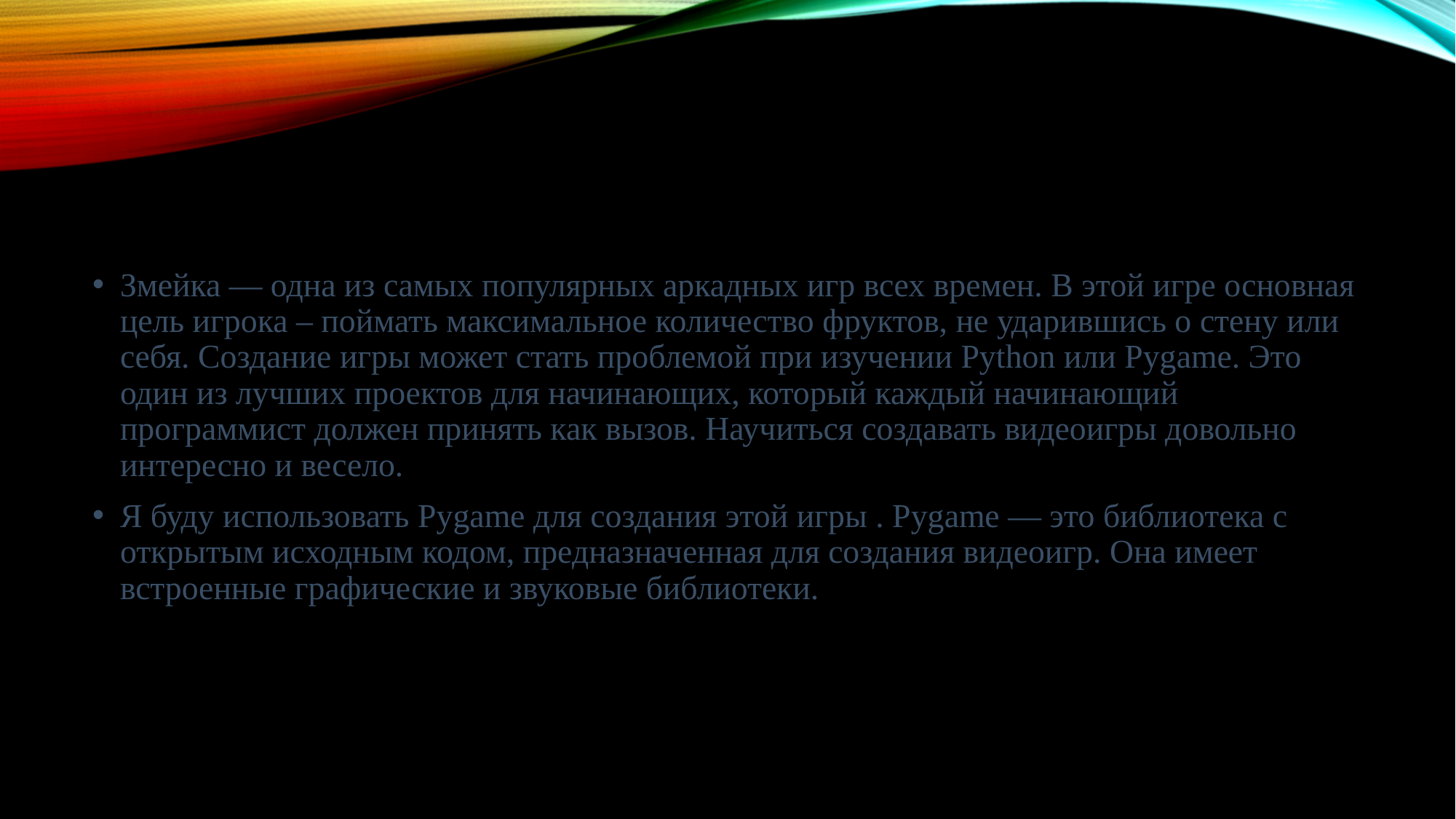

# ю
Змейка — одна из самых популярных аркадных игр всех времен. В этой игре основная цель игрока – поймать максимальное количество фруктов, не ударившись о стену или себя. Создание игры может стать проблемой при изучении Python или Pygame. Это один из лучших проектов для начинающих, который каждый начинающий программист должен принять как вызов. Научиться создавать видеоигры довольно интересно и весело.
Я буду использовать Pygame для создания этой игры . Pygame — это библиотека с открытым исходным кодом, предназначенная для создания видеоигр. Она имеет встроенные графические и звуковые библиотеки.